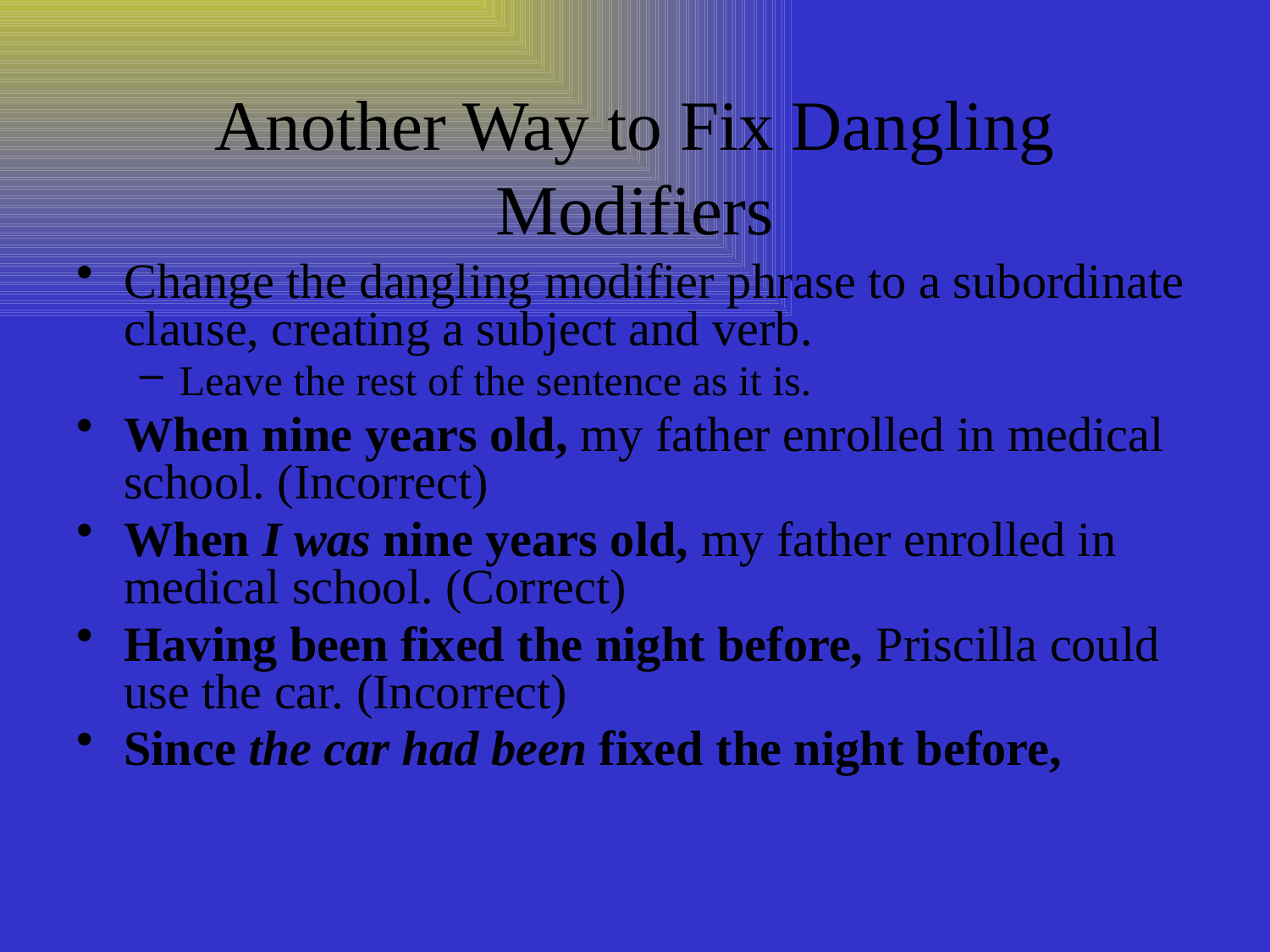

# Another Way to Fix Dangling Modifiers
Change the dangling modifier phrase to a subordinate clause, creating a subject and verb.
Leave the rest of the sentence as it is.
When nine years old, my father enrolled in medical school. (Incorrect)
When I was nine years old, my father enrolled in medical school. (Correct)
Having been fixed the night before, Priscilla could use the car. (Incorrect)
Since the car had been fixed the night before,